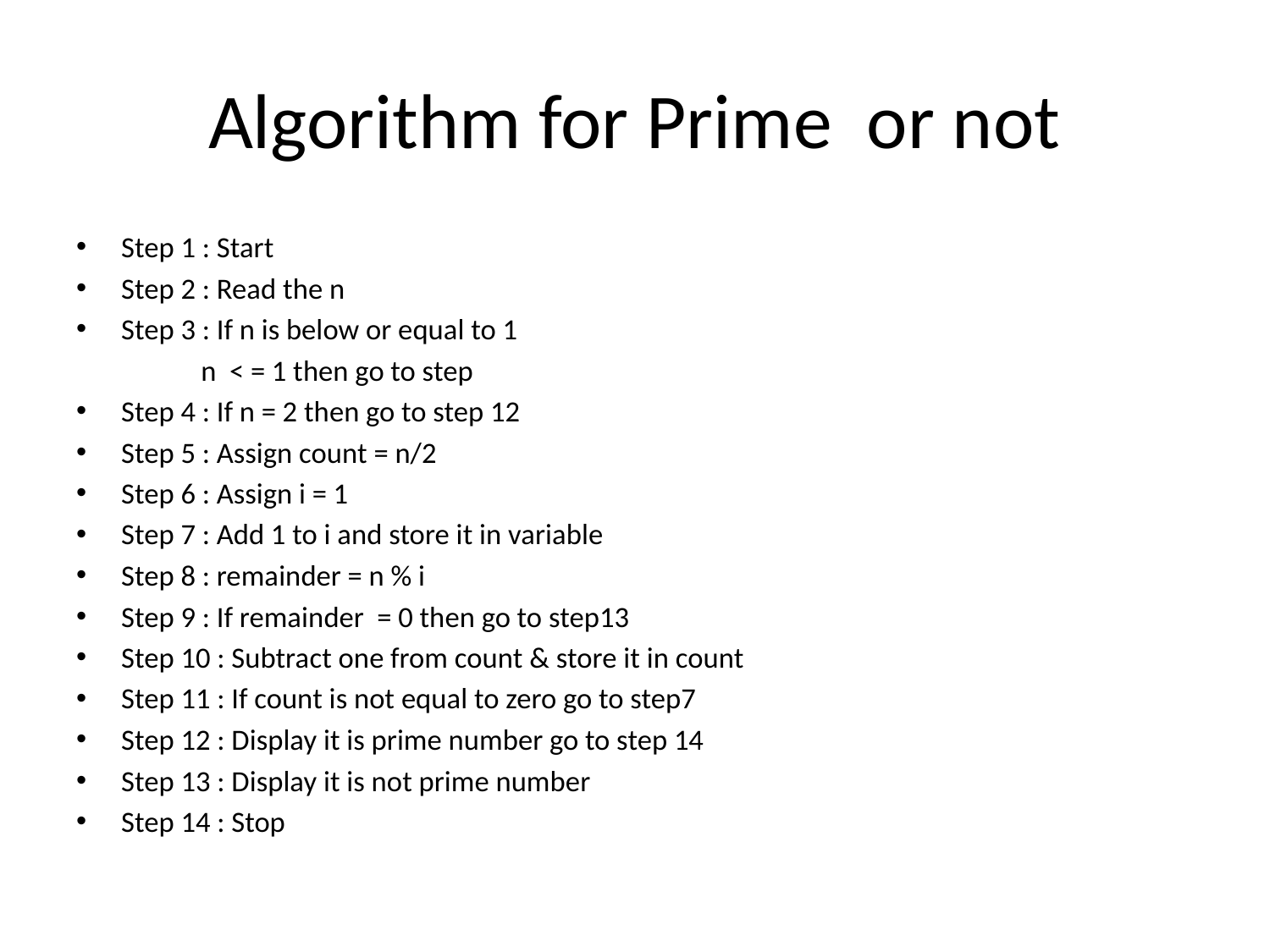

# Algorithm for Prime  or not
Step 1 : Start
Step 2 : Read the n
Step 3 : If n is below or equal to 1
                   n  < = 1 then go to step
Step 4 : If n = 2 then go to step 12
Step 5 : Assign count = n/2
Step 6 : Assign i = 1
Step 7 : Add 1 to i and store it in variable
Step 8 : remainder = n % i
Step 9 : If remainder  = 0 then go to step13
Step 10 : Subtract one from count & store it in count
Step 11 : If count is not equal to zero go to step7
Step 12 : Display it is prime number go to step 14
Step 13 : Display it is not prime number
Step 14 : Stop